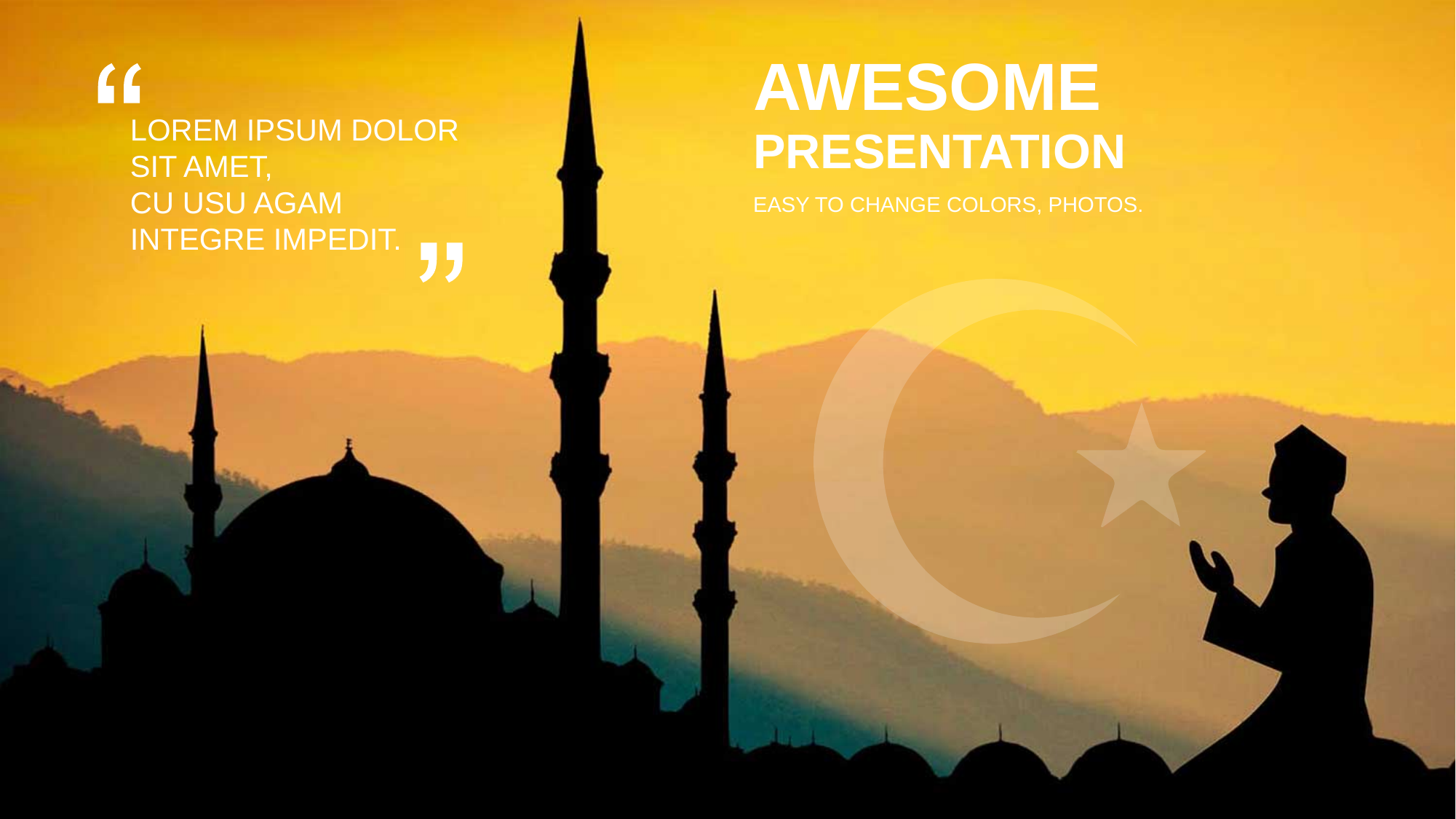

AWESOME

LOREM IPSUM DOLOR SIT AMET,
CU USU AGAM INTEGRE IMPEDIT.
PRESENTATION
EASY TO CHANGE COLORS, PHOTOS.